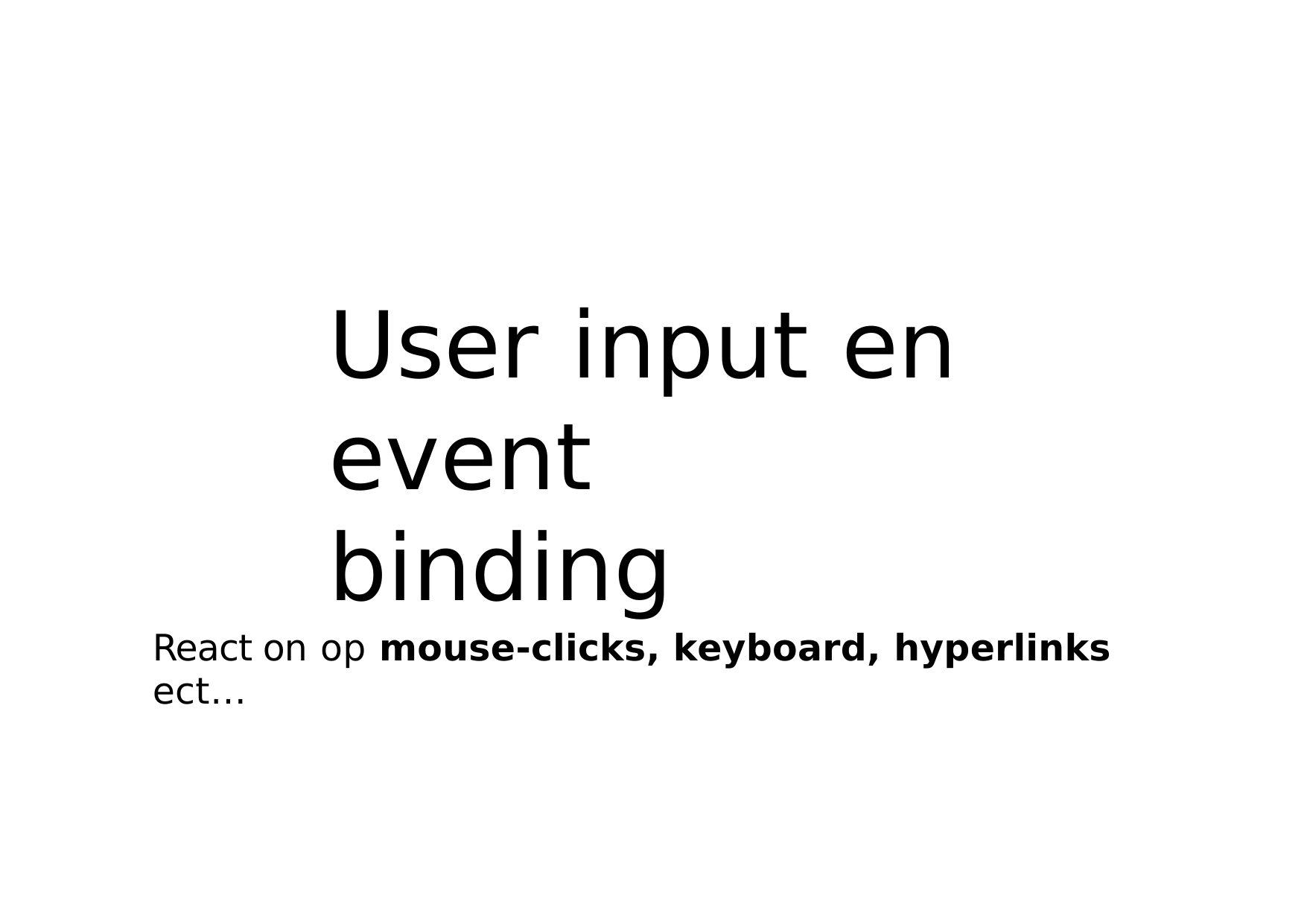

User input en event binding
React on op mouse-clicks, keyboard, hyperlinks ect…